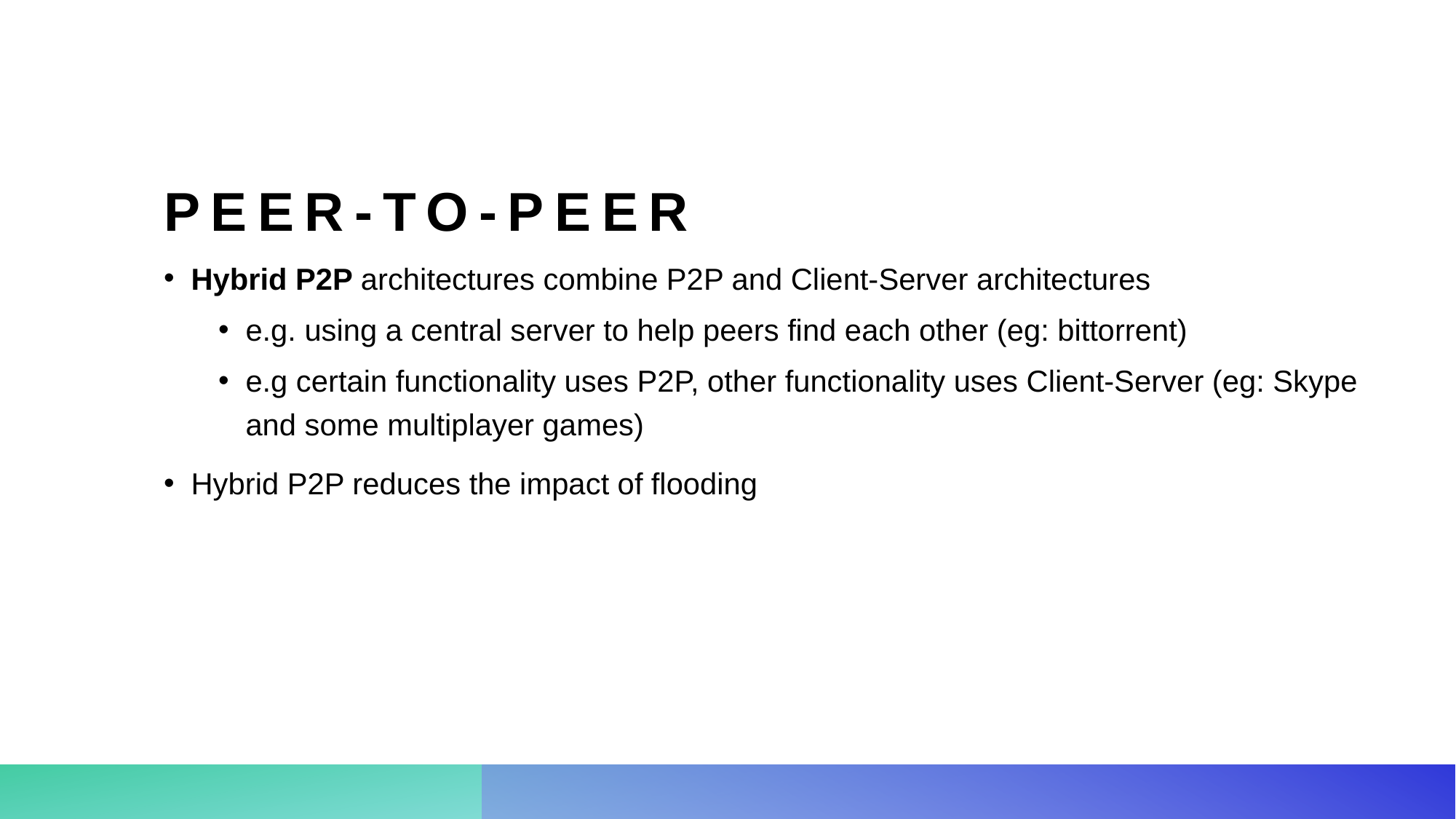

# Peer-to-Peer
Hybrid P2P architectures combine P2P and Client-Server architectures
e.g. using a central server to help peers find each other (eg: bittorrent)
e.g certain functionality uses P2P, other functionality uses Client-Server (eg: Skype and some multiplayer games)
Hybrid P2P reduces the impact of flooding